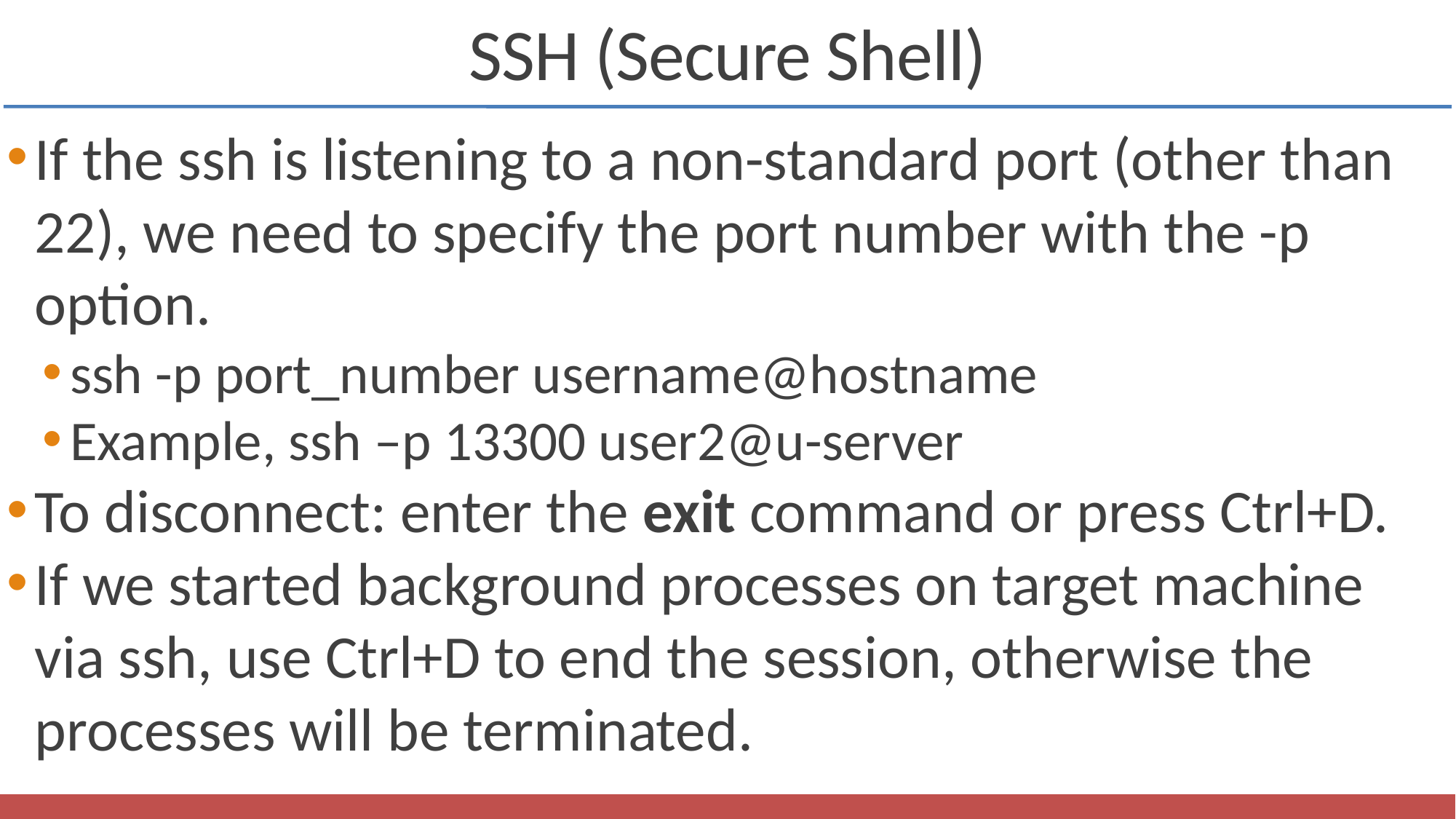

SSH (Secure Shell)
If the ssh is listening to a non-standard port (other than 22), we need to specify the port number with the -p option.
ssh -p port_number username@hostname
Example, ssh –p 13300 user2@u-server
To disconnect: enter the exit command or press Ctrl+D.
If we started background processes on target machine via ssh, use Ctrl+D to end the session, otherwise the processes will be terminated.